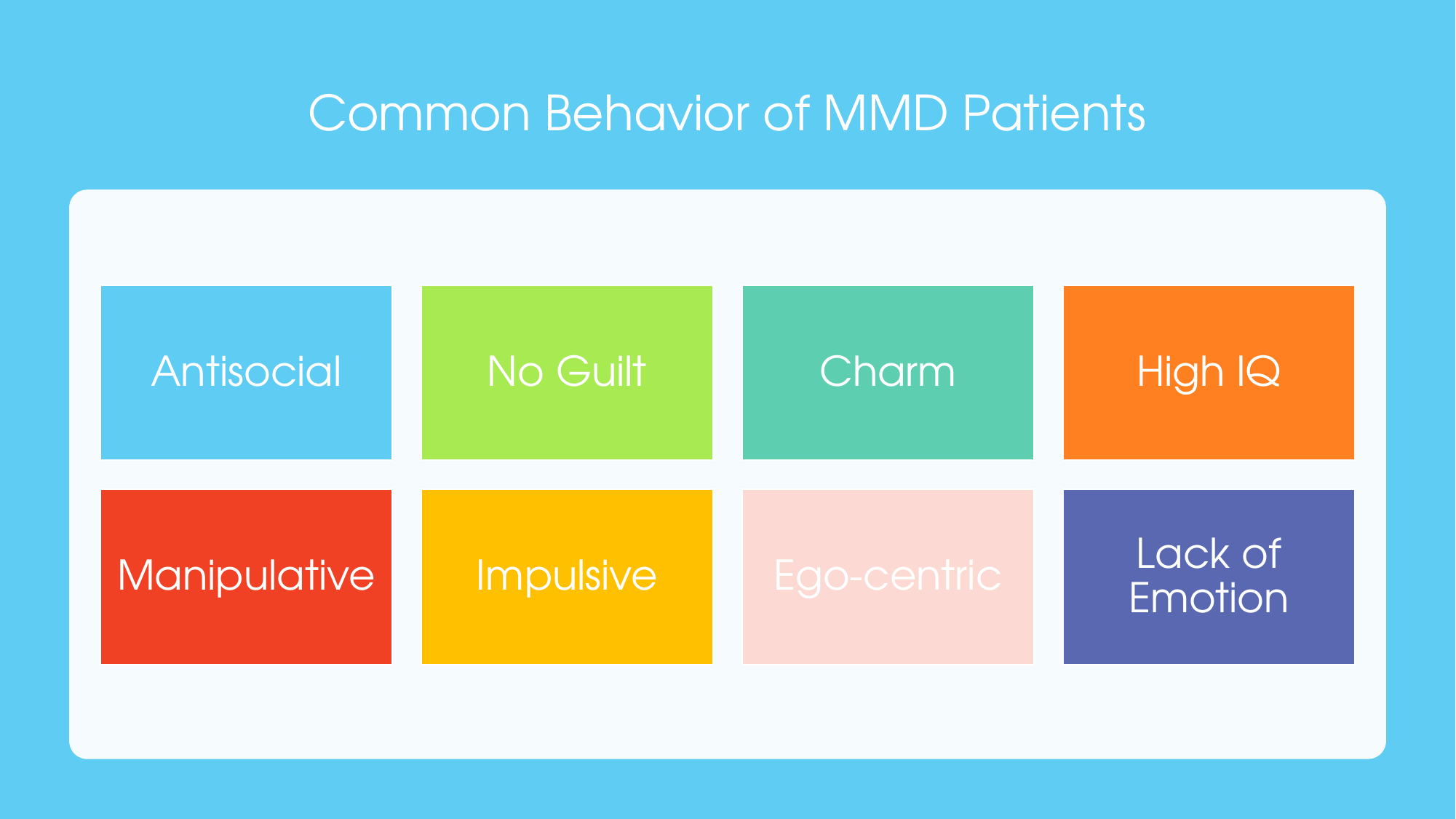

# Common Behavior of MMD Patients

Antisocial
No Guilt
Charm
High IQ
Manipulative
Impulsive
Ego-centric
Lack of Emotion